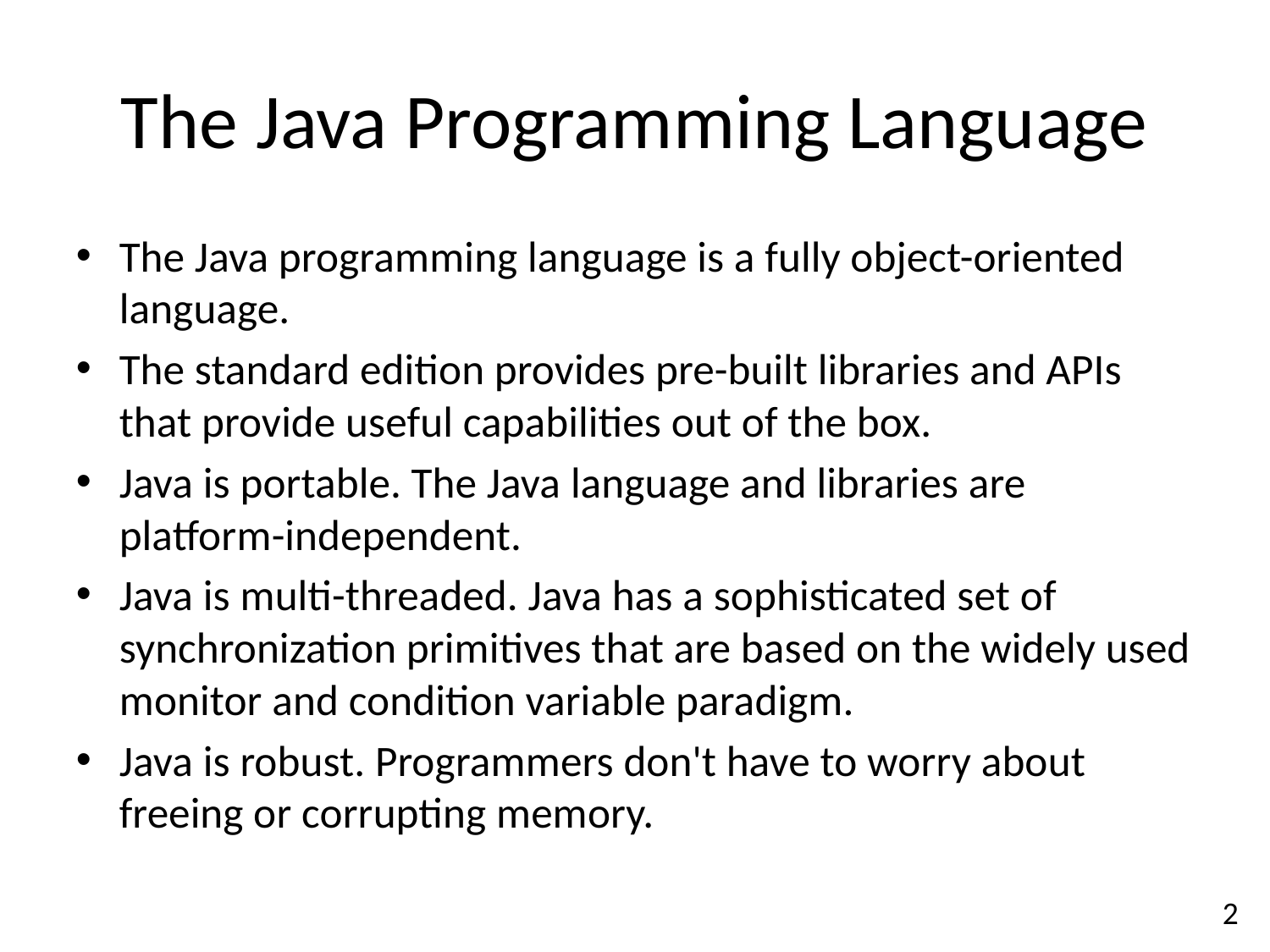

The Java Programming Language
The Java programming language is a fully object-oriented language.
The standard edition provides pre-built libraries and APIs that provide useful capabilities out of the box.
Java is portable. The Java language and libraries are platform-independent.
Java is multi-threaded. Java has a sophisticated set of synchronization primitives that are based on the widely used monitor and condition variable paradigm.
Java is robust. Programmers don't have to worry about freeing or corrupting memory.

2